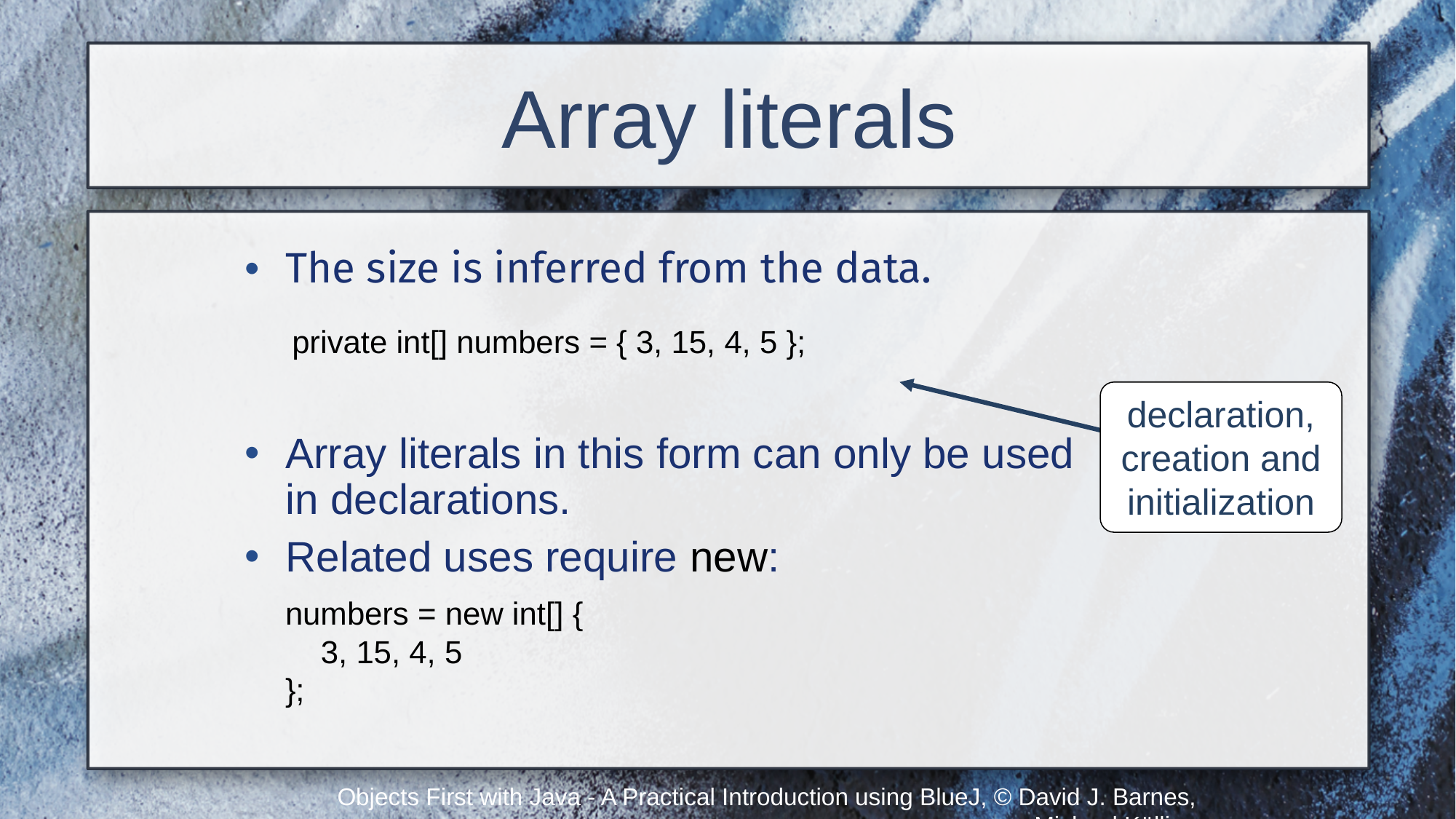

# Array literals
The size is inferred from the data.
private int[] numbers = { 3, 15, 4, 5 };

declaration, creation and initialization
Array literals in this form can only be used in declarations.
Related uses require new:
numbers = new int[] {
    3, 15, 4, 5
};